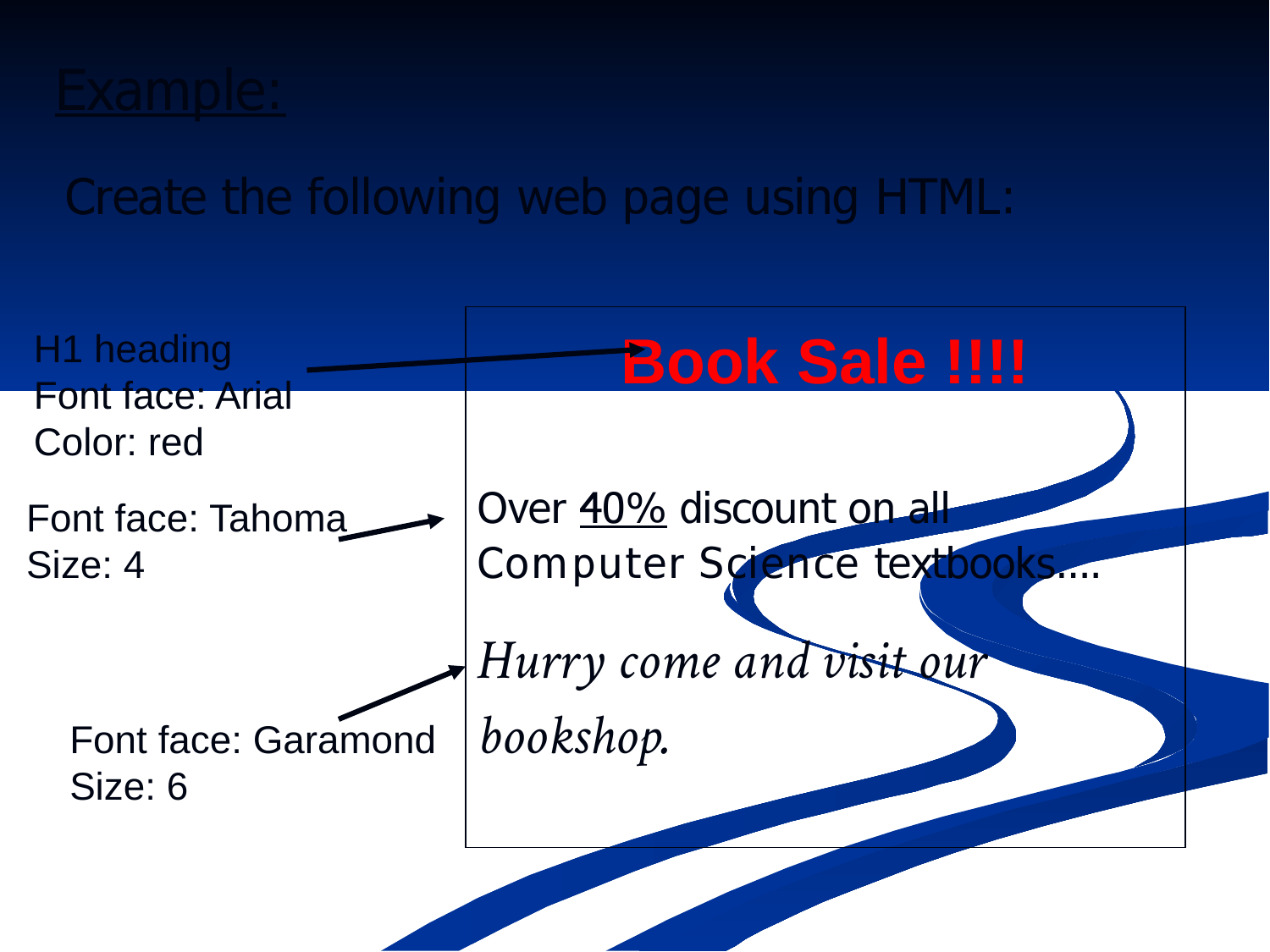

# Example:
Create the following web page using HTML:
Book Sale !!!!

Over 40% discount on all Computer Science textbooks….
Hurry come and visit our bookshop.

H1 heading
Font face: Arial
Color: red

Font face: Tahoma
Size: 4

Font face: Garamond
Size: 6